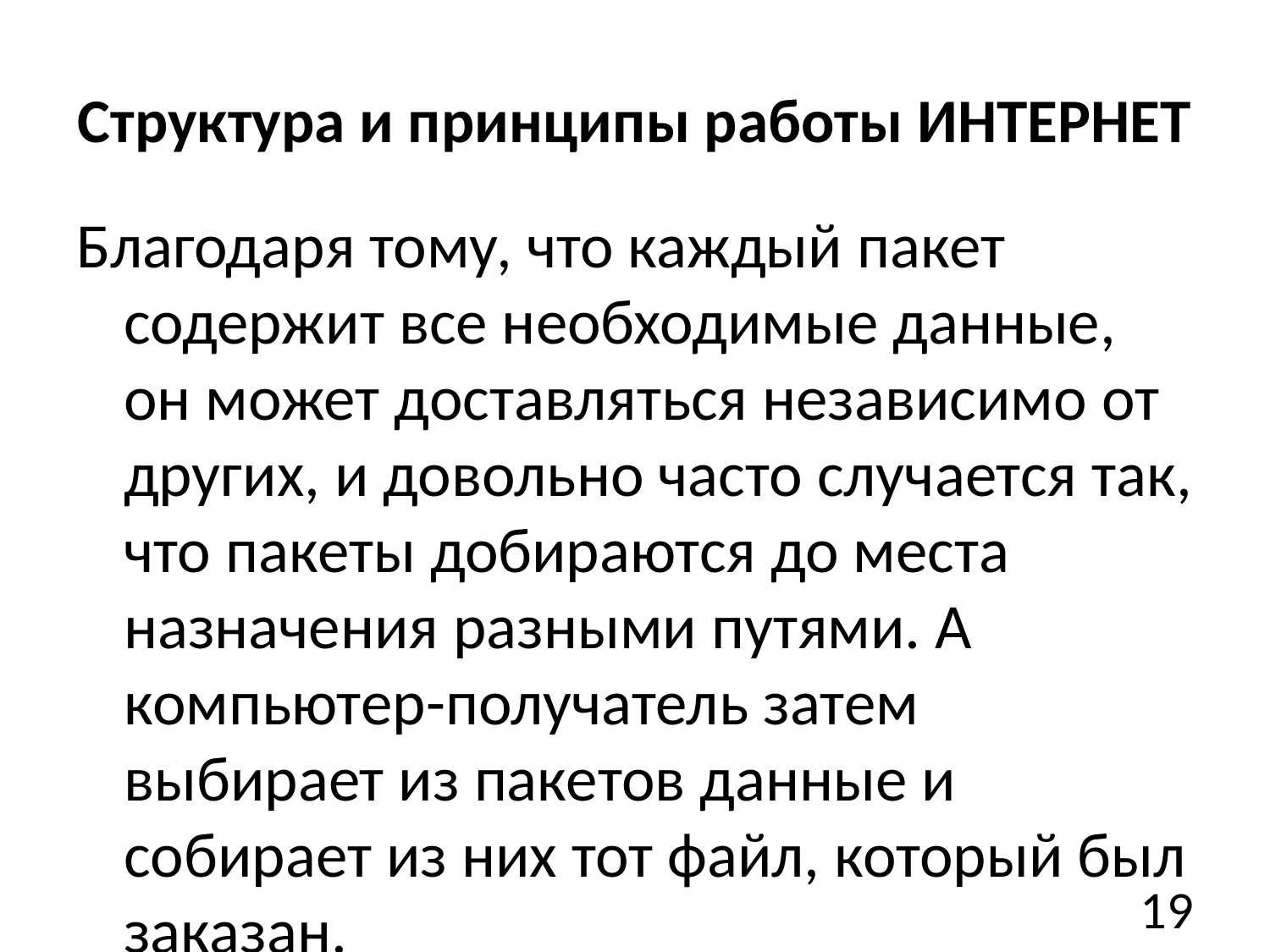

# Структура и принципы работы ИНТЕРНЕТ
Благодаря тому, что каждый пакет содержит все необходимые данные, он может доставляться независимо от других, и довольно часто случается так, что пакеты добираются до места назначения разными путями. А компьютер-получатель затем выбирает из пакетов данные и собирает из них тот файл, который был заказан.
19